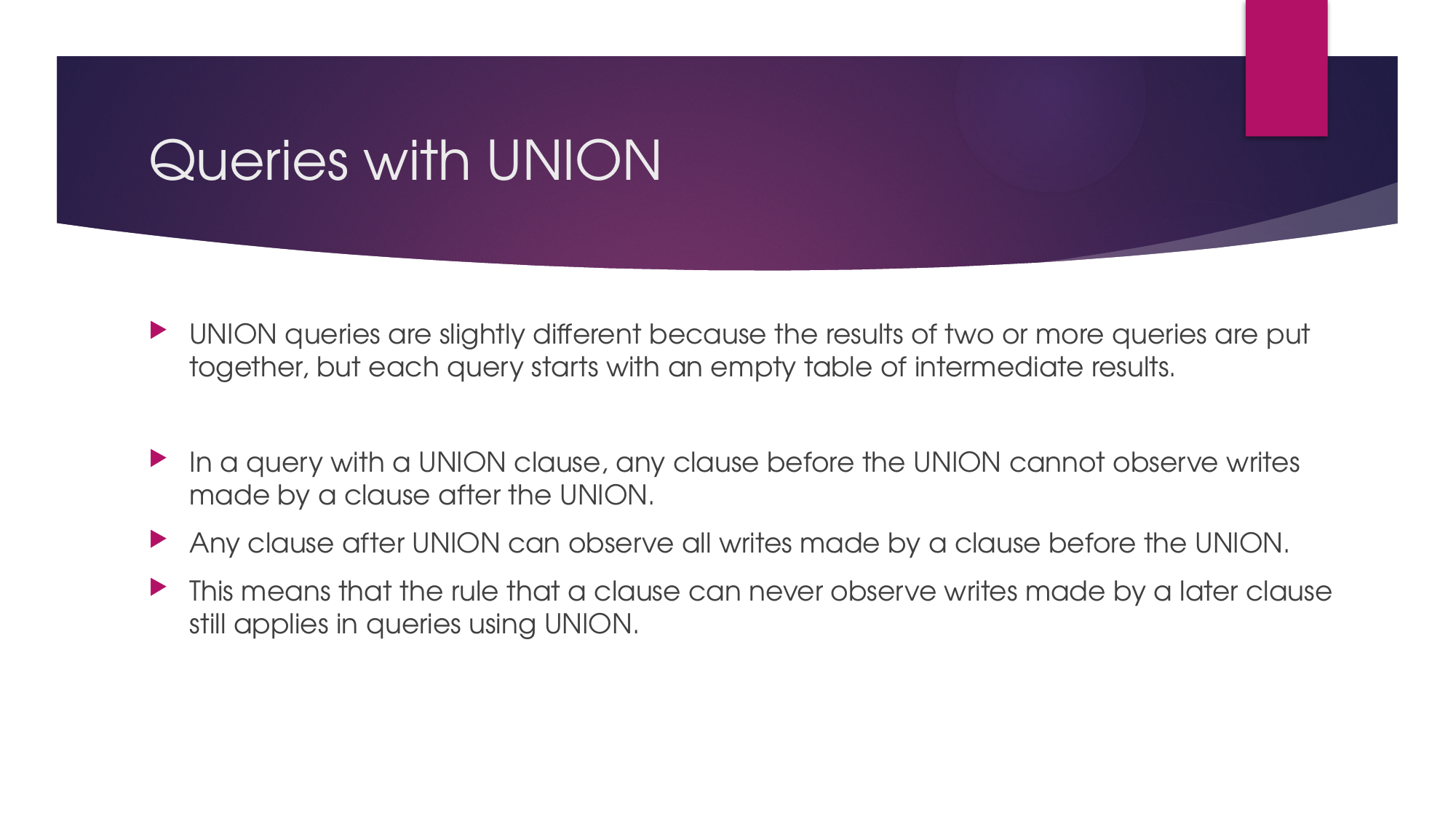

# Queries with UNION
UNION queries are slightly different because the results of two or more queries are put together, but each query starts with an empty table of intermediate results.

In a query with a UNION clause, any clause before the UNION cannot observe writes made by a clause after the UNION.
Any clause after UNION can observe all writes made by a clause before the UNION.
This means that the rule that a clause can never observe writes made by a later clause still applies in queries using UNION.